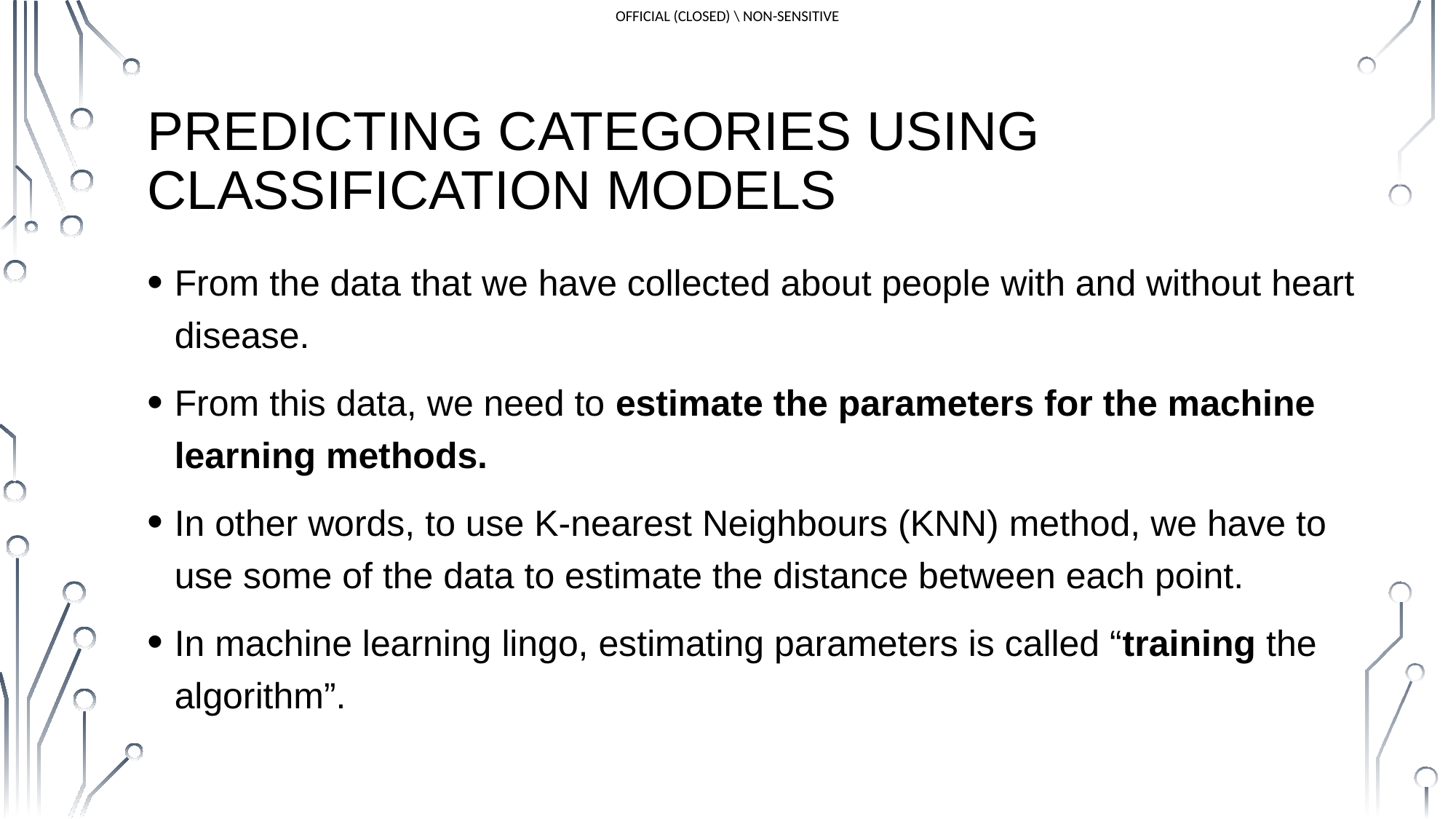

# Predicting Categories using classification Models
From the data that we have collected about people with and without heart disease.
From this data, we need to estimate the parameters for the machine learning methods.
In other words, to use K-nearest Neighbours (KNN) method, we have to use some of the data to estimate the distance between each point.
In machine learning lingo, estimating parameters is called “training the algorithm”.